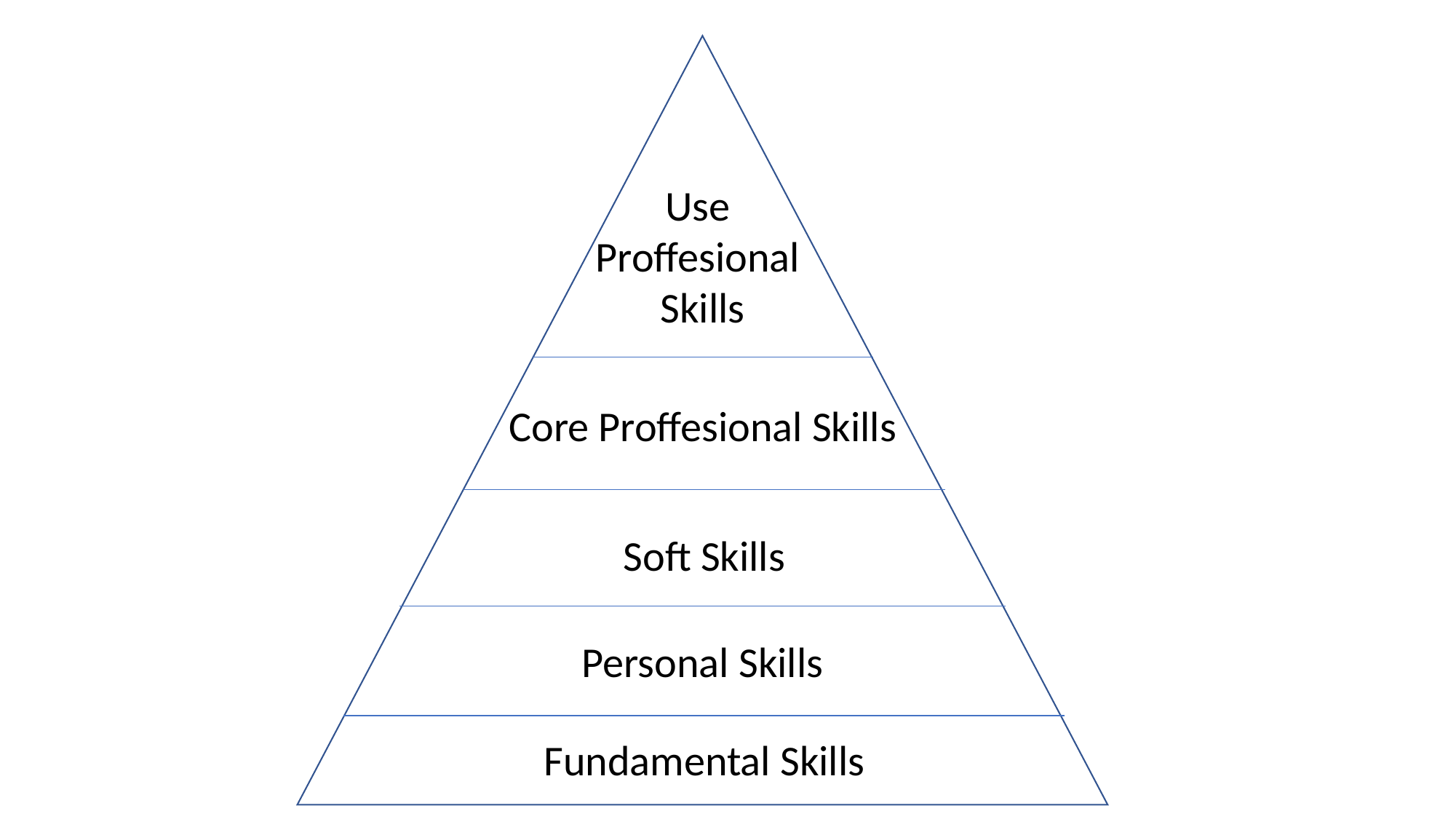

Use
Proffesional
Skills
Core Proffesional Skills
Soft Skills
Personal Skills
Fundamental Skills